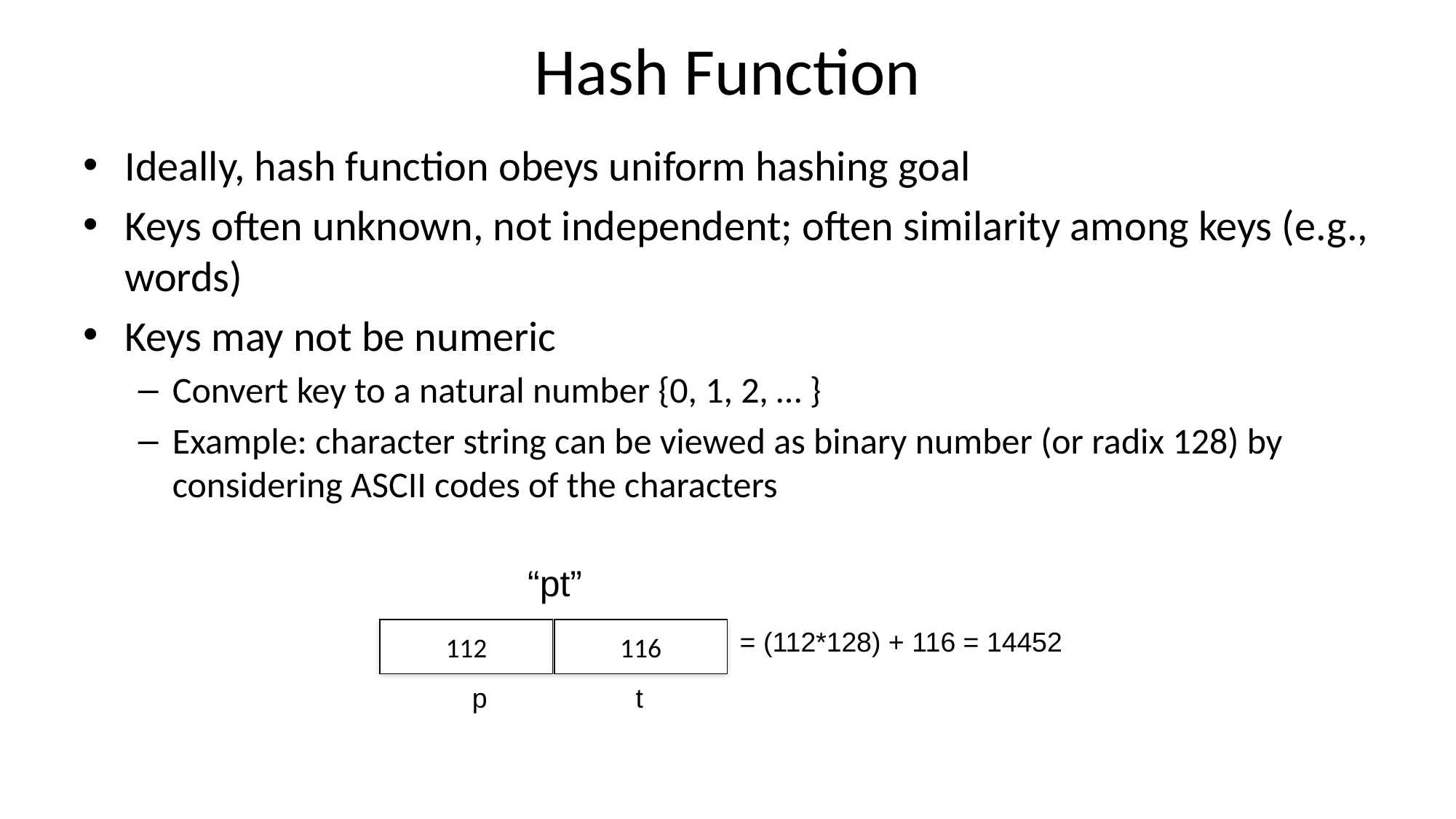

# Hash Function
Ideally, hash function obeys uniform hashing goal
Keys often unknown, not independent; often similarity among keys (e.g., words)
Keys may not be numeric
Convert key to a natural number {0, 1, 2, … }
Example: character string can be viewed as binary number (or radix 128) by considering ASCII codes of the characters
“pt”
= (112*128) + 116 = 14452
112
116
p
t